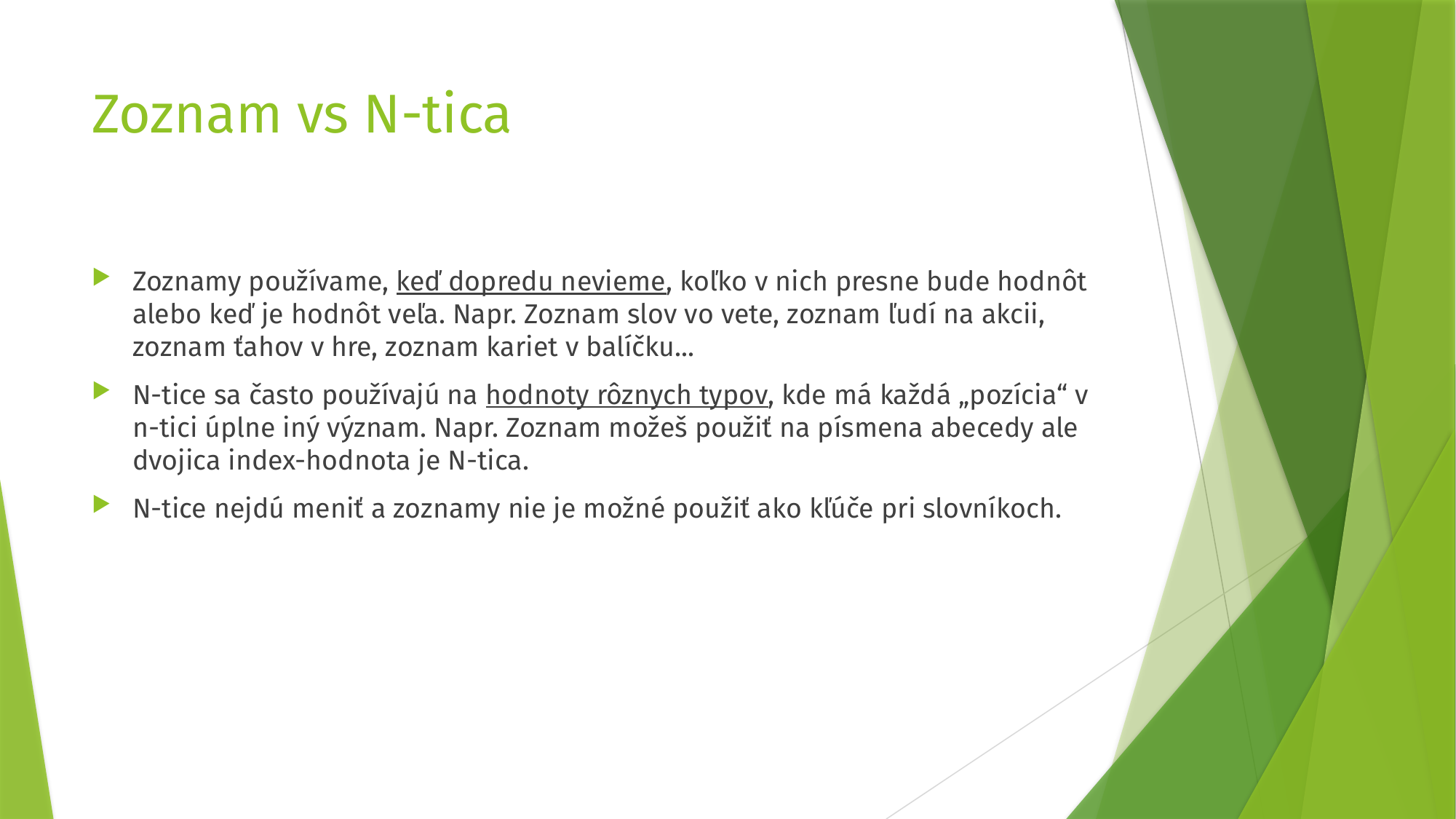

# Zoznam vs N-tica
Zoznamy používame, keď dopredu nevieme, koľko v nich presne bude hodnôt alebo keď je hodnôt veľa. Napr. Zoznam slov vo vete, zoznam ľudí na akcii, zoznam ťahov v hre, zoznam kariet v balíčku...
N-tice sa často používajú na hodnoty rôznych typov, kde má každá „pozícia“ v n-tici úplne iný význam. Napr. Zoznam možeš použiť na písmena abecedy ale dvojica index-hodnota je N-tica.
N-tice nejdú meniť a zoznamy nie je možné použiť ako kľúče pri slovníkoch.